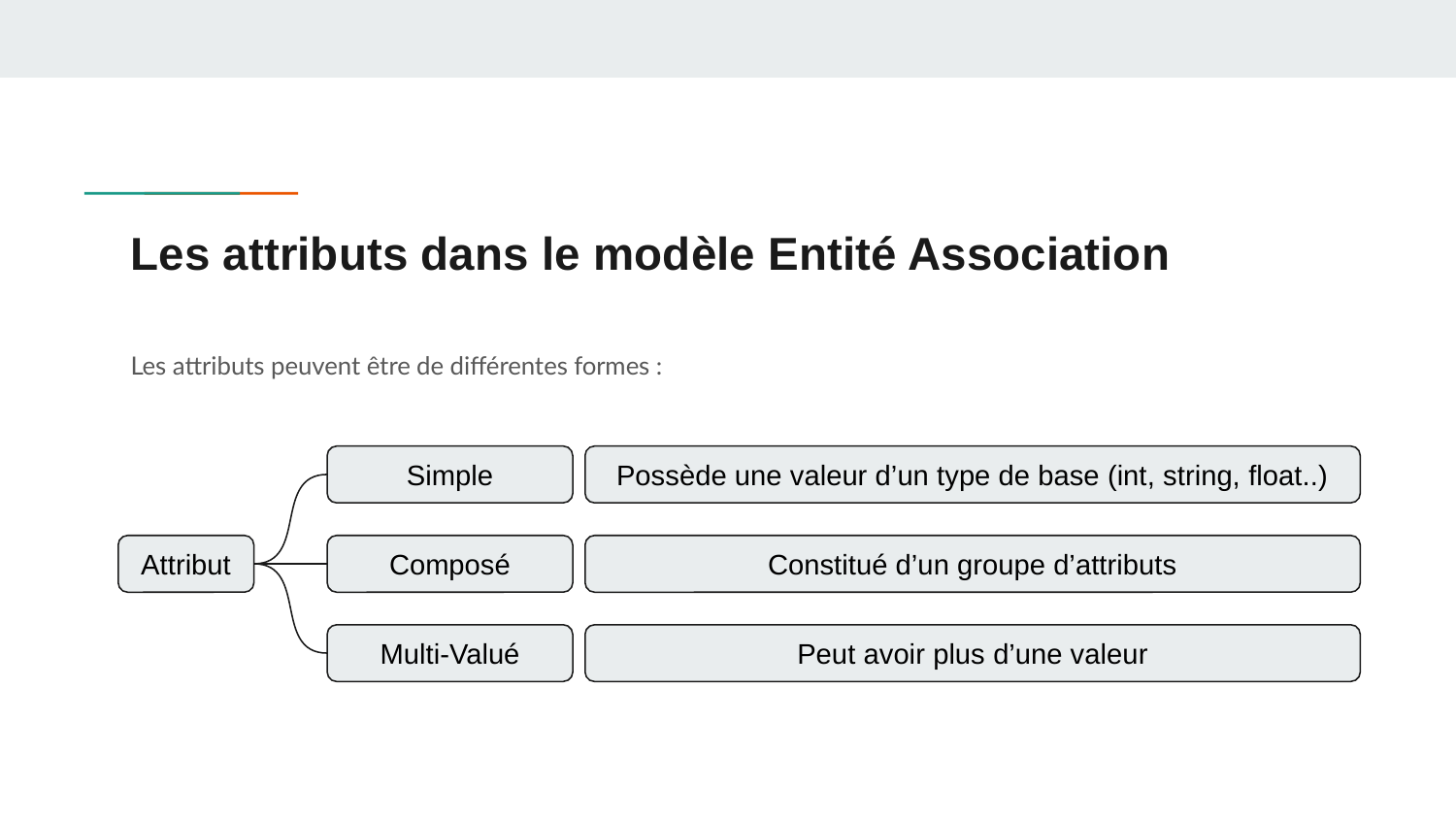

# Les attributs dans le modèle Entité Association
Les attributs peuvent être de différentes formes :
Simple
Possède une valeur d’un type de base (int, string, float..)
Attribut
Composé
Constitué d’un groupe d’attributs
Multi-Valué
Peut avoir plus d’une valeur